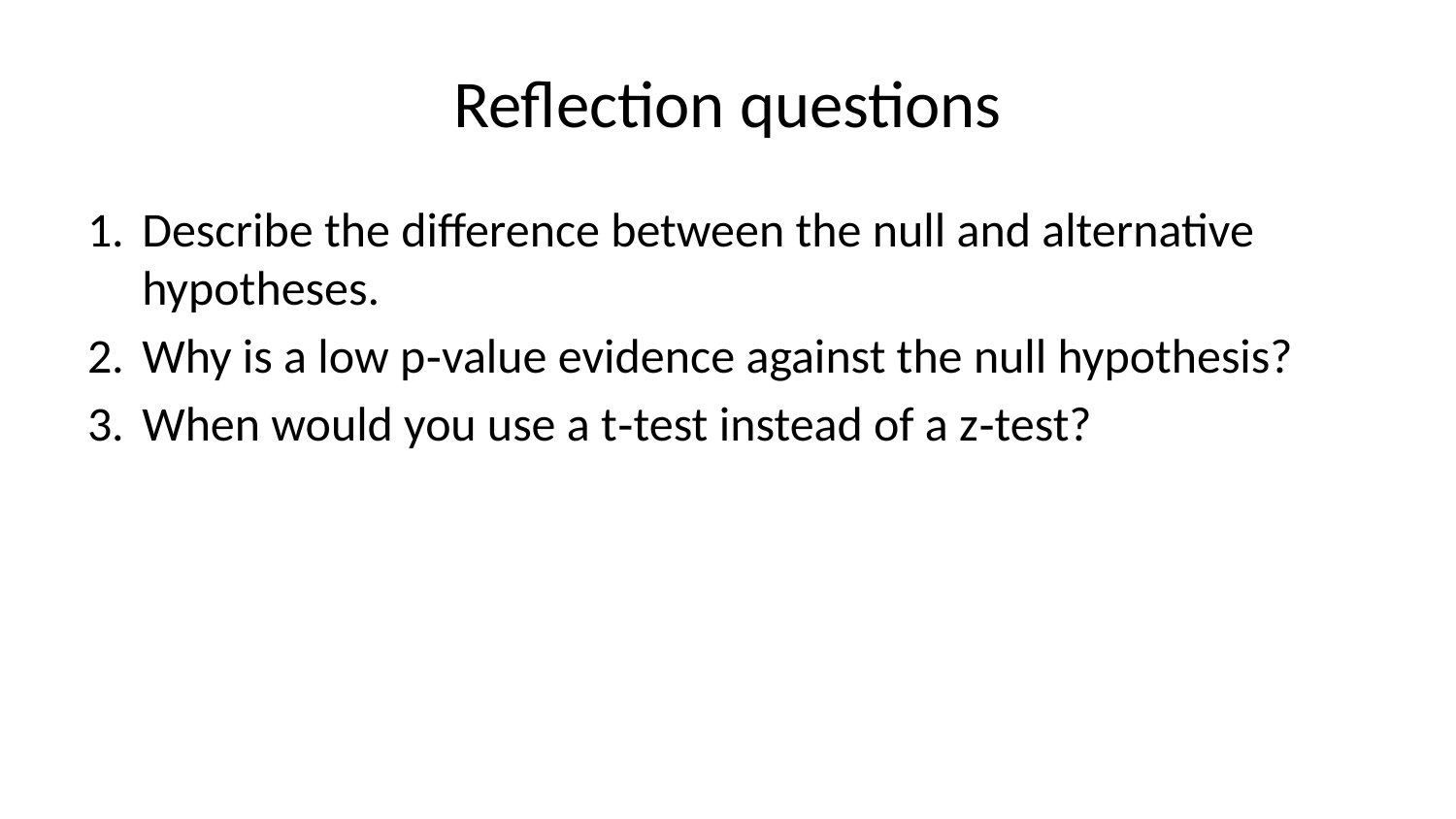

# Reflection questions
Describe the difference between the null and alternative hypotheses.
Why is a low p‑value evidence against the null hypothesis?
When would you use a t‑test instead of a z‑test?